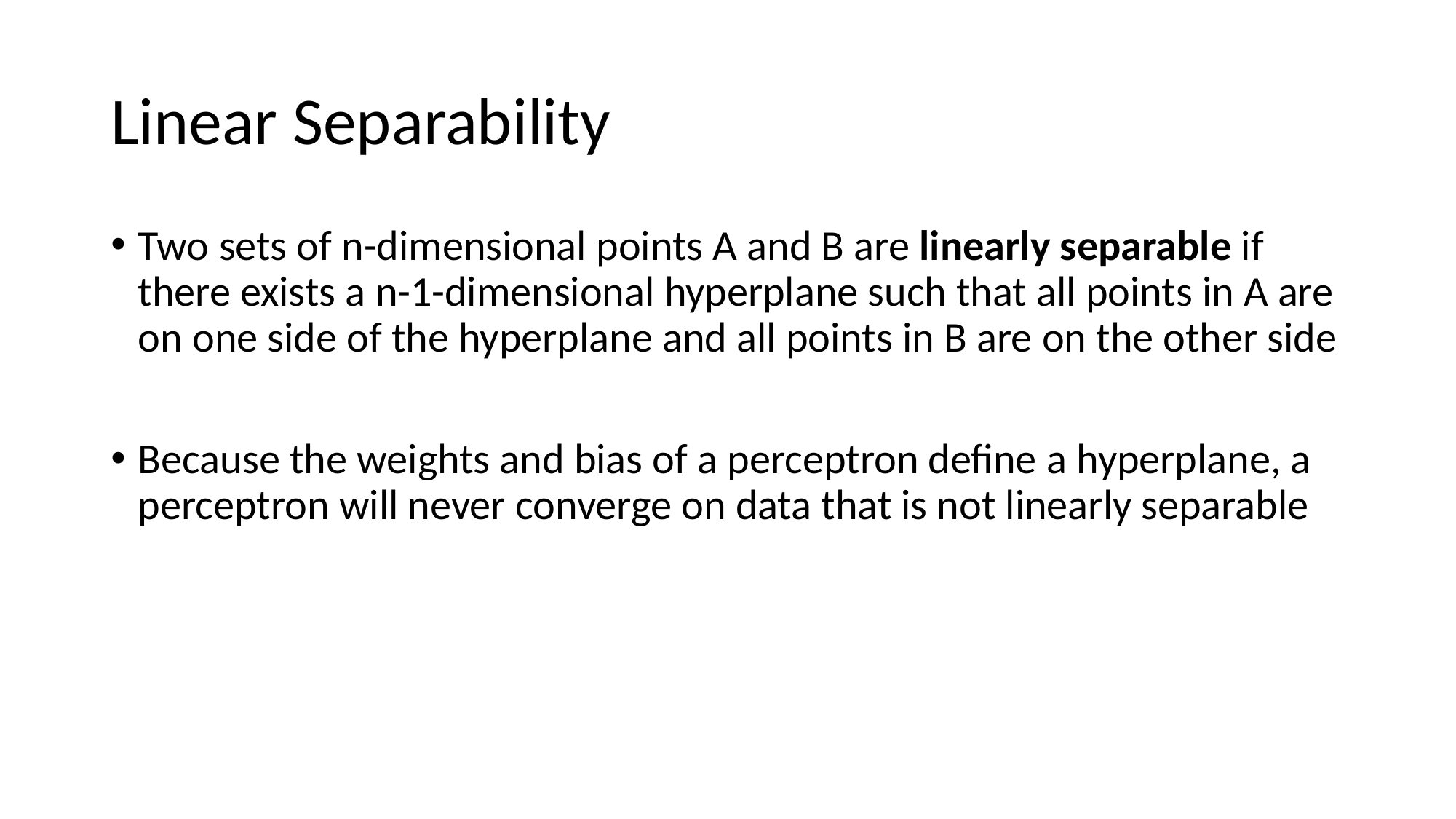

# Linear Separability
Two sets of n-dimensional points A and B are linearly separable if there exists a n-1-dimensional hyperplane such that all points in A are on one side of the hyperplane and all points in B are on the other side

Because the weights and bias of a perceptron define a hyperplane, a perceptron will never converge on data that is not linearly separable